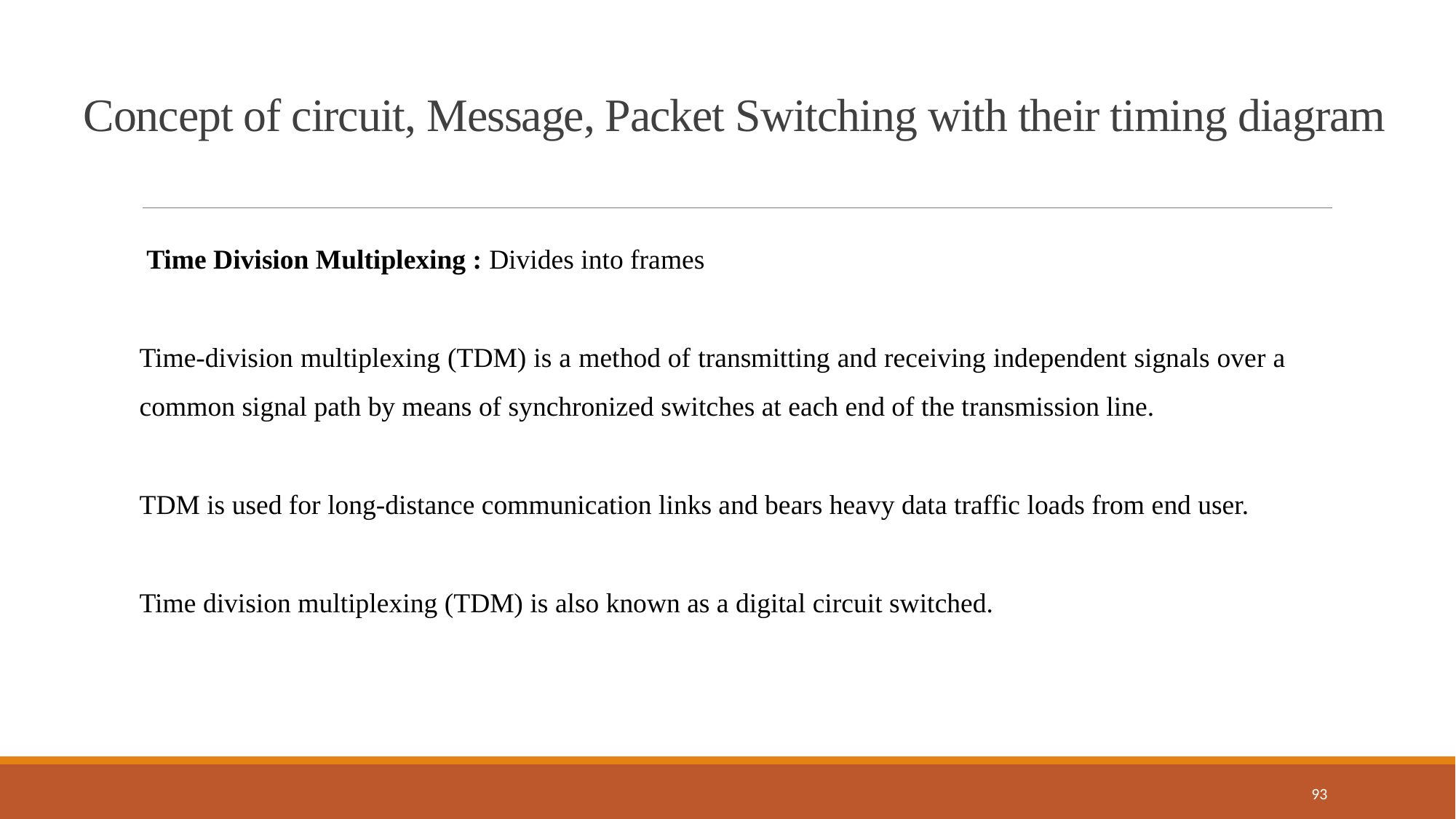

Concept of circuit, Message, Packet Switching with their timing diagram
 Time Division Multiplexing : Divides into frames

Time-division multiplexing (TDM) is a method of transmitting and receiving independent signals over a common signal path by means of synchronized switches at each end of the transmission line.

TDM is used for long-distance communication links and bears heavy data traffic loads from end user.

Time division multiplexing (TDM) is also known as a digital circuit switched.
93